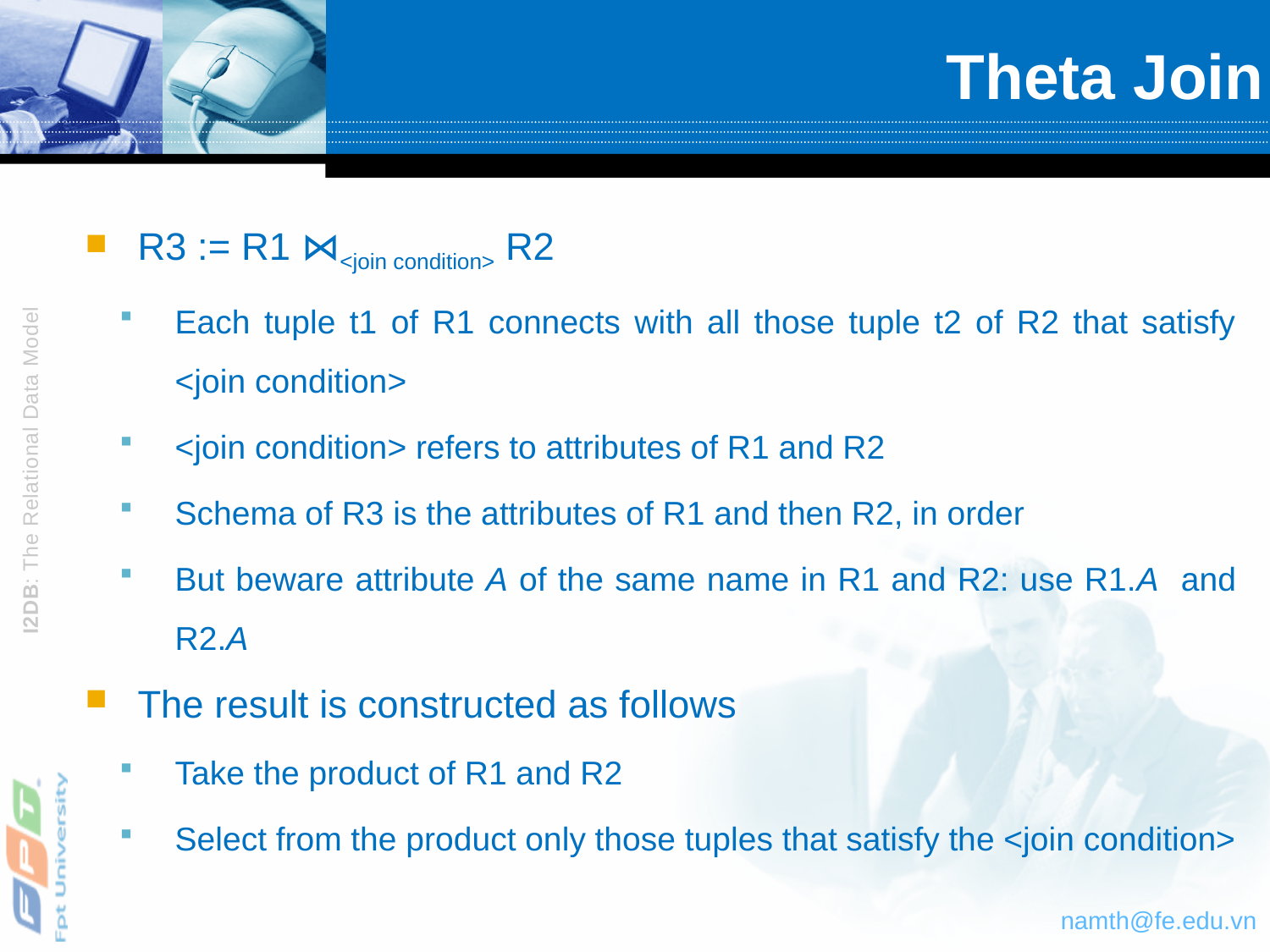

# Theta Join
R3 := R1 ⋈<join condition> R2
Each tuple t1 of R1 connects with all those tuple t2 of R2 that satisfy <join condition>
<join condition> refers to attributes of R1 and R2
Schema of R3 is the attributes of R1 and then R2, in order
But beware attribute A of the same name in R1 and R2: use R1.A  and R2.A
The result is constructed as follows
Take the product of R1 and R2
Select from the product only those tuples that satisfy the <join condition>